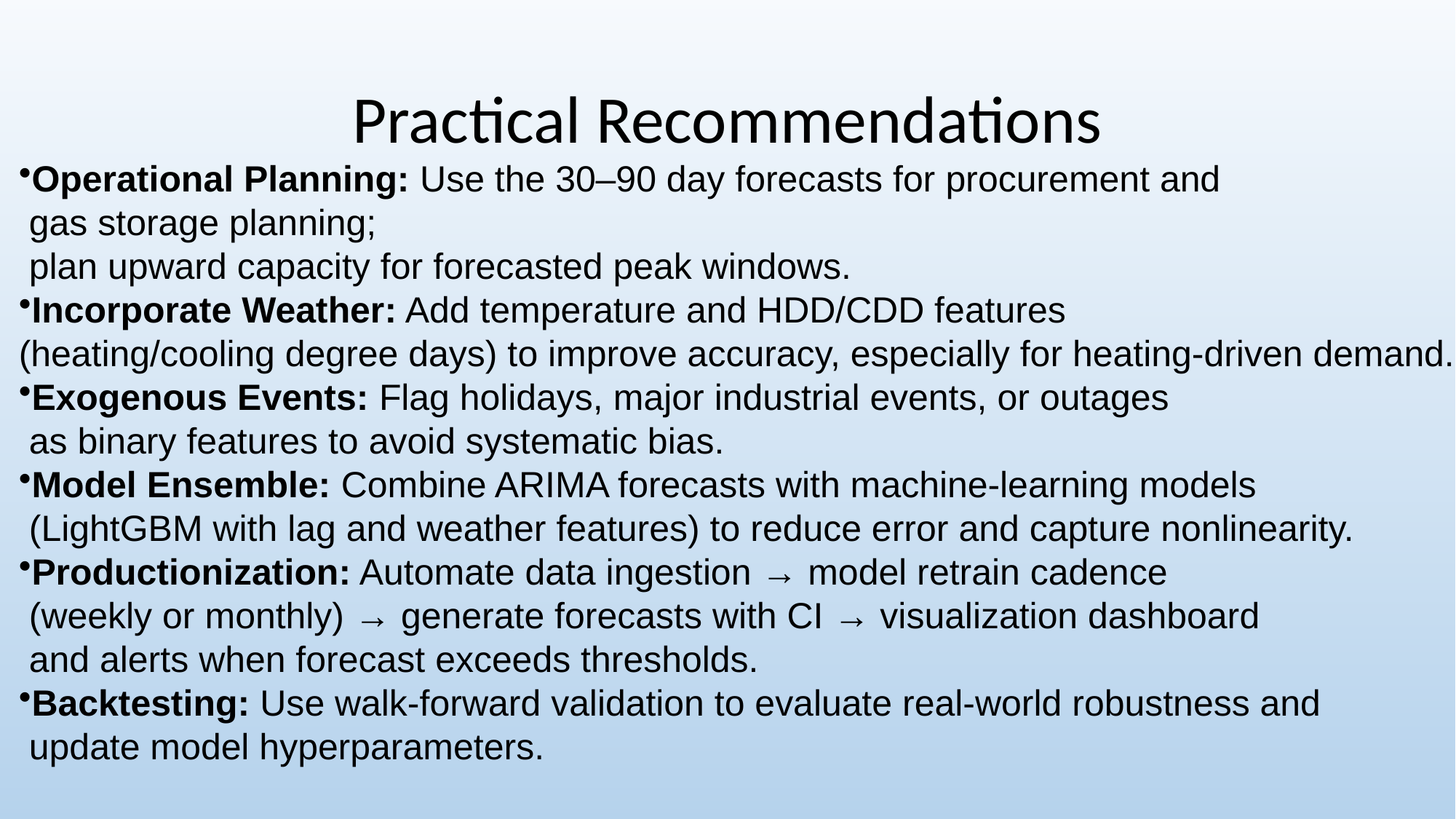

# Practical Recommendations
Operational Planning: Use the 30–90 day forecasts for procurement and
 gas storage planning;
 plan upward capacity for forecasted peak windows.
Incorporate Weather: Add temperature and HDD/CDD features
(heating/cooling degree days) to improve accuracy, especially for heating-driven demand.
Exogenous Events: Flag holidays, major industrial events, or outages
 as binary features to avoid systematic bias.
Model Ensemble: Combine ARIMA forecasts with machine-learning models
 (LightGBM with lag and weather features) to reduce error and capture nonlinearity.
Productionization: Automate data ingestion → model retrain cadence
 (weekly or monthly) → generate forecasts with CI → visualization dashboard
 and alerts when forecast exceeds thresholds.
Backtesting: Use walk-forward validation to evaluate real-world robustness and
 update model hyperparameters.